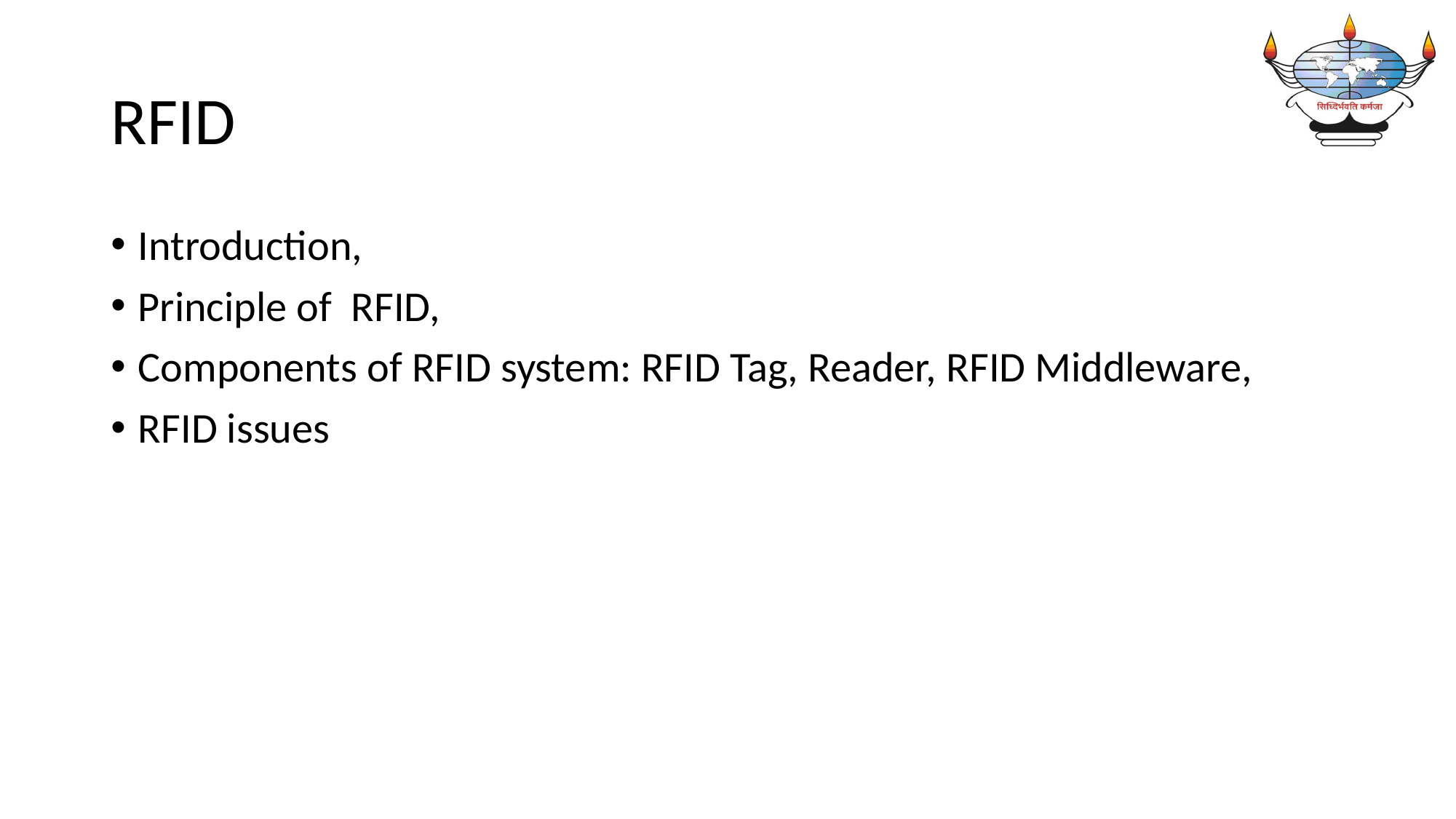

# RFID
Introduction,
Principle of  RFID,
Components of RFID system: RFID Tag, Reader, RFID Middleware,
RFID issues